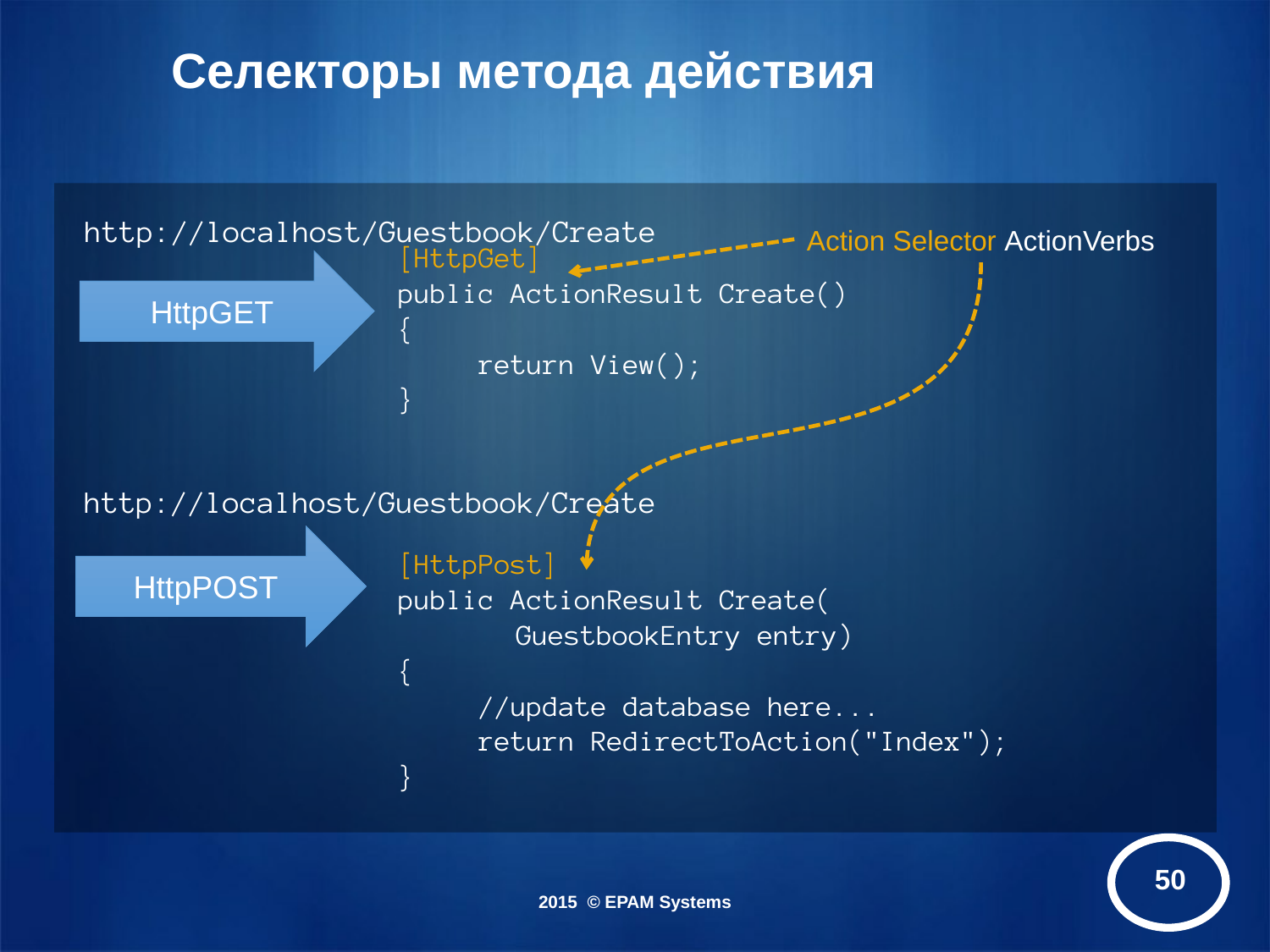

# Селекторы метода действия
http://localhost/Guestbook/Create
Action Selector ActionVerbs
[HttpGet]
public ActionResult Create()
{
     return View();
}

[HttpPost]
public ActionResult Create(
			GuestbookEntry entry)
{
     //update database here...
     return RedirectToAction("Index");
}
HttpGET
http://localhost/Guestbook/Create
HttpPOST
2015  © EPAM Systems
2015 © EPAM Systems